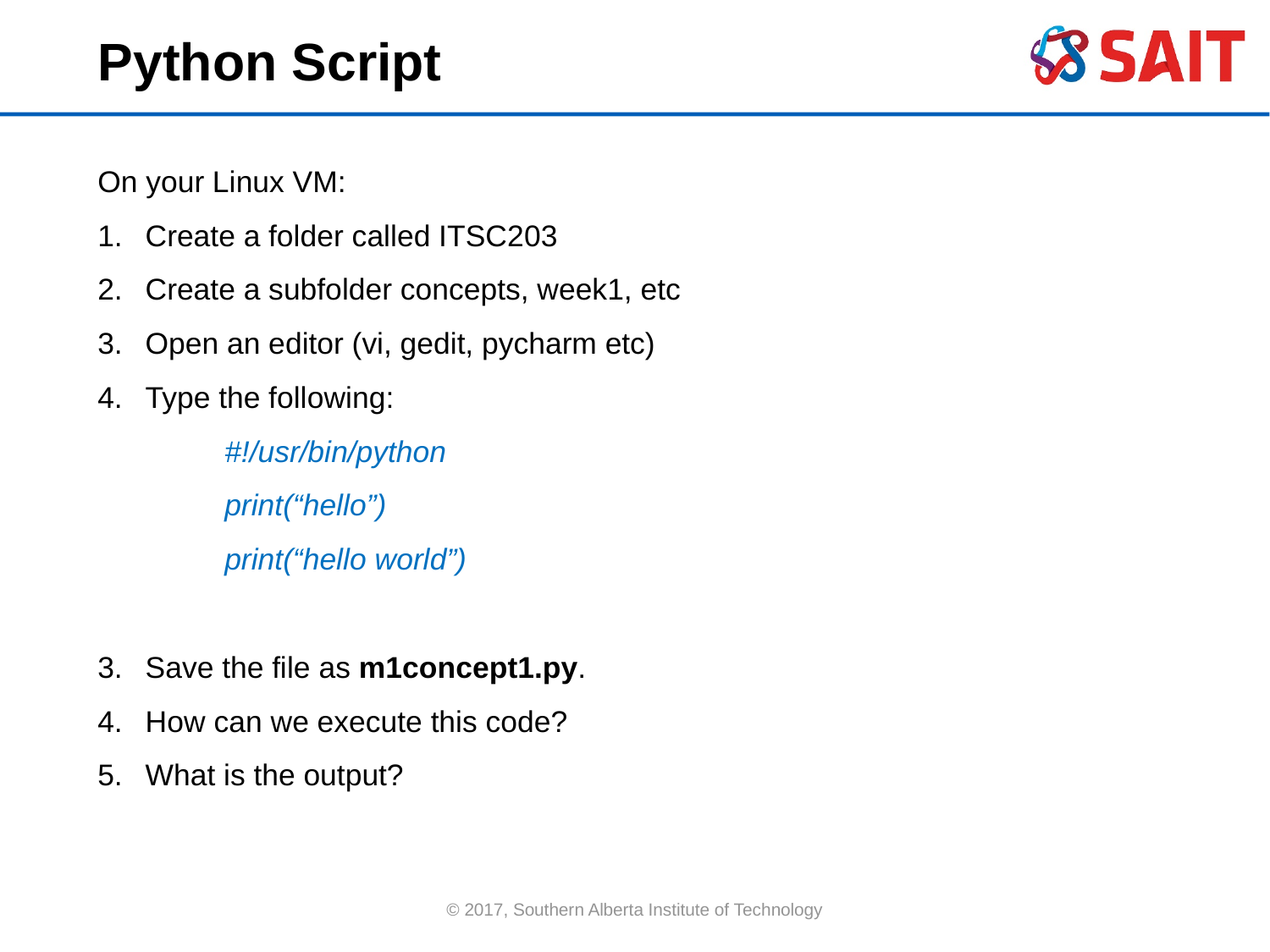

Python Script
On your Linux VM:
Create a folder called ITSC203
Create a subfolder concepts, week1, etc
Open an editor (vi, gedit, pycharm etc)
Type the following:
#!/usr/bin/python
print(“hello”)
print(“hello world”)

Save the file as m1concept1.py.
How can we execute this code?
What is the output?